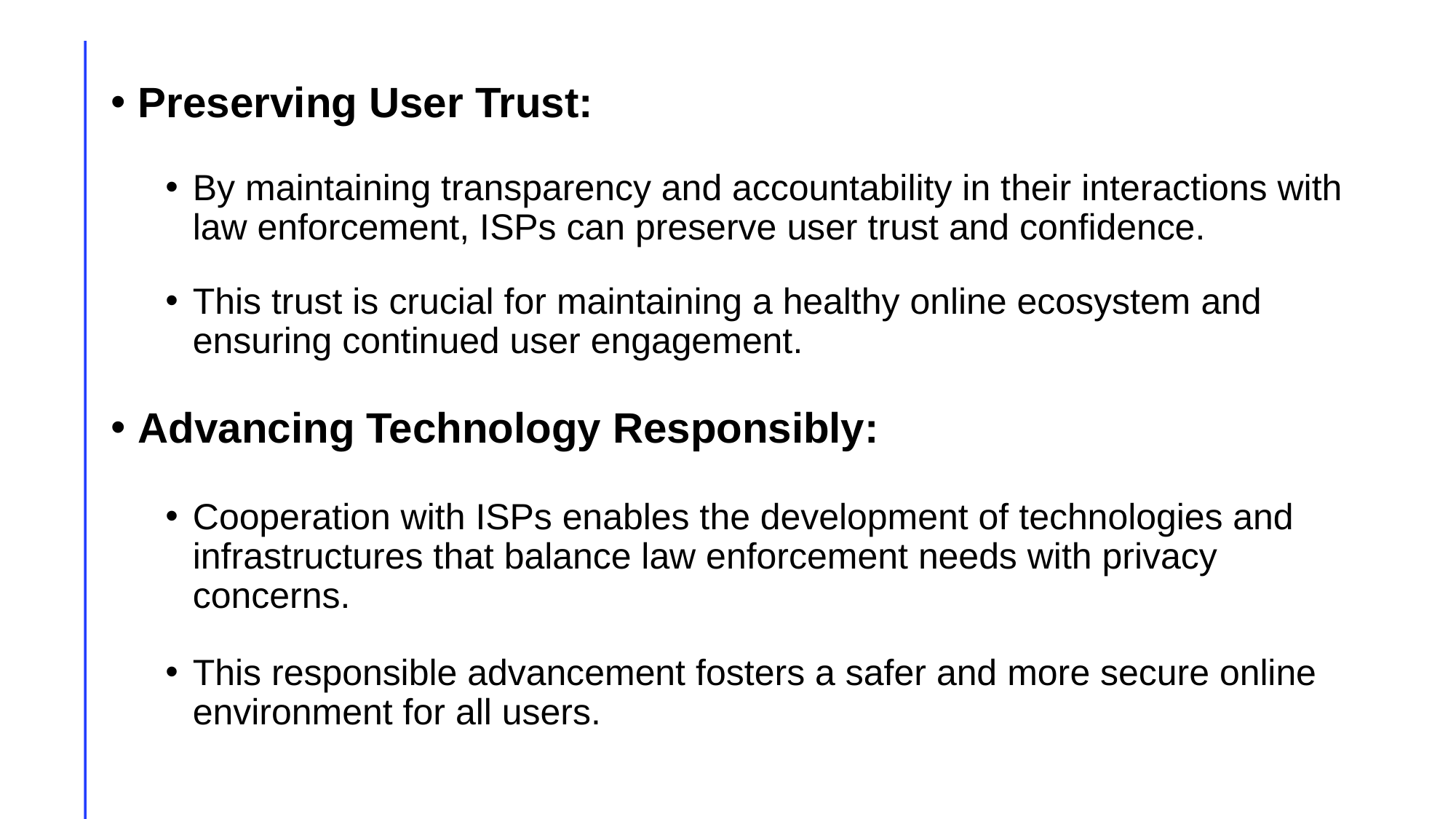

Preserving User Trust:

By maintaining transparency and accountability in their interactions with law enforcement, ISPs can preserve user trust and confidence.

This trust is crucial for maintaining a healthy online ecosystem and ensuring continued user engagement.

Advancing Technology Responsibly:

Cooperation with ISPs enables the development of technologies and infrastructures that balance law enforcement needs with privacy concerns.

This responsible advancement fosters a safer and more secure online environment for all users.